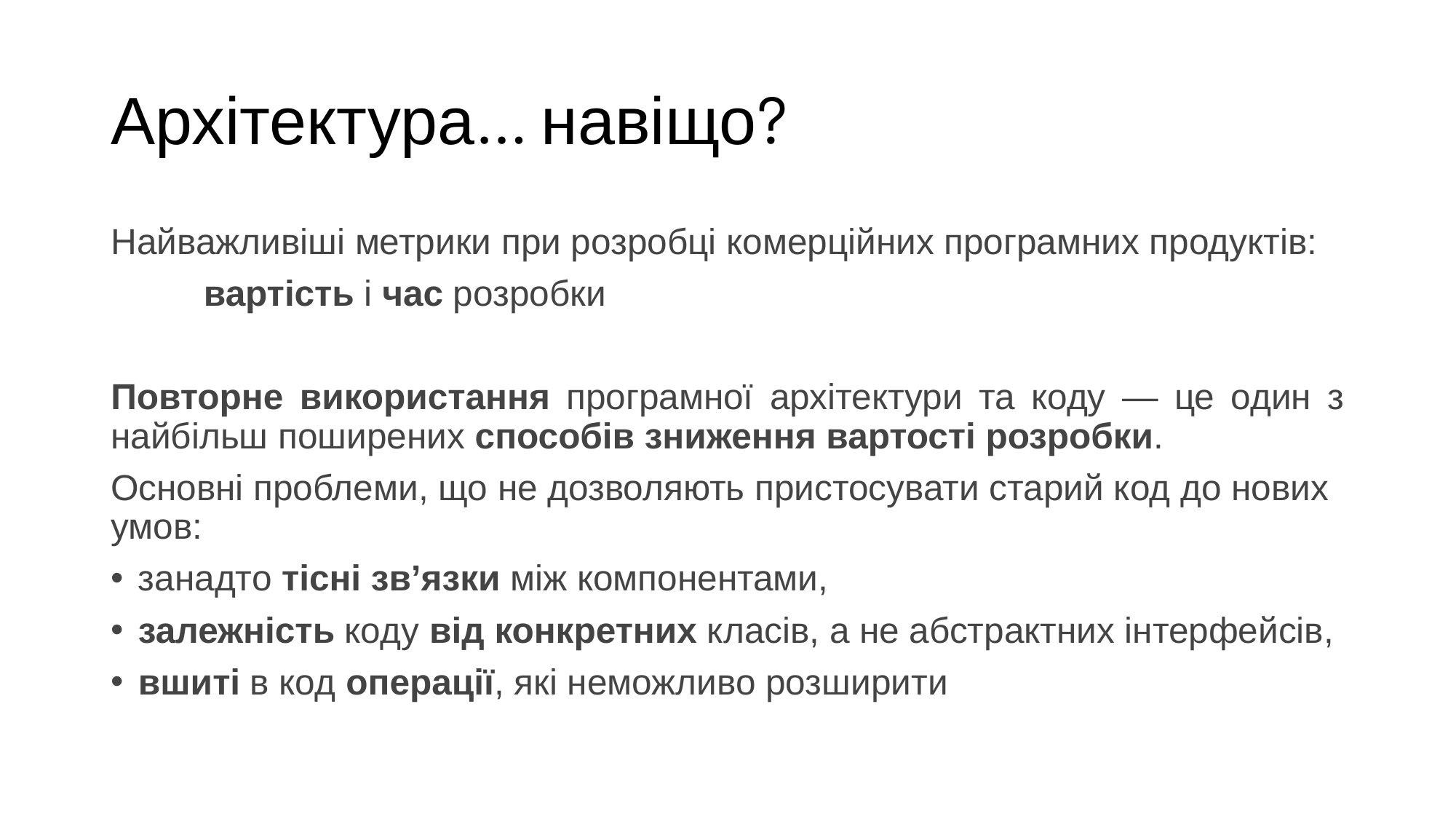

# Архітектура… навіщо?
Найважливіші метрики при розробці комерційних програмних продуктів:
	вартість і час розробки

Повторне використання програмної архітектури та коду — це один з найбільш поширених способів зниження вартості розробки.
Основні проблеми, що не дозволяють пристосувати старий код до нових умов:
занадто тісні зв’язки між компонентами,
залежність коду від конкретних класів, а не абстрактних інтерфейсів,
вшиті в код операції, які неможливо розширити